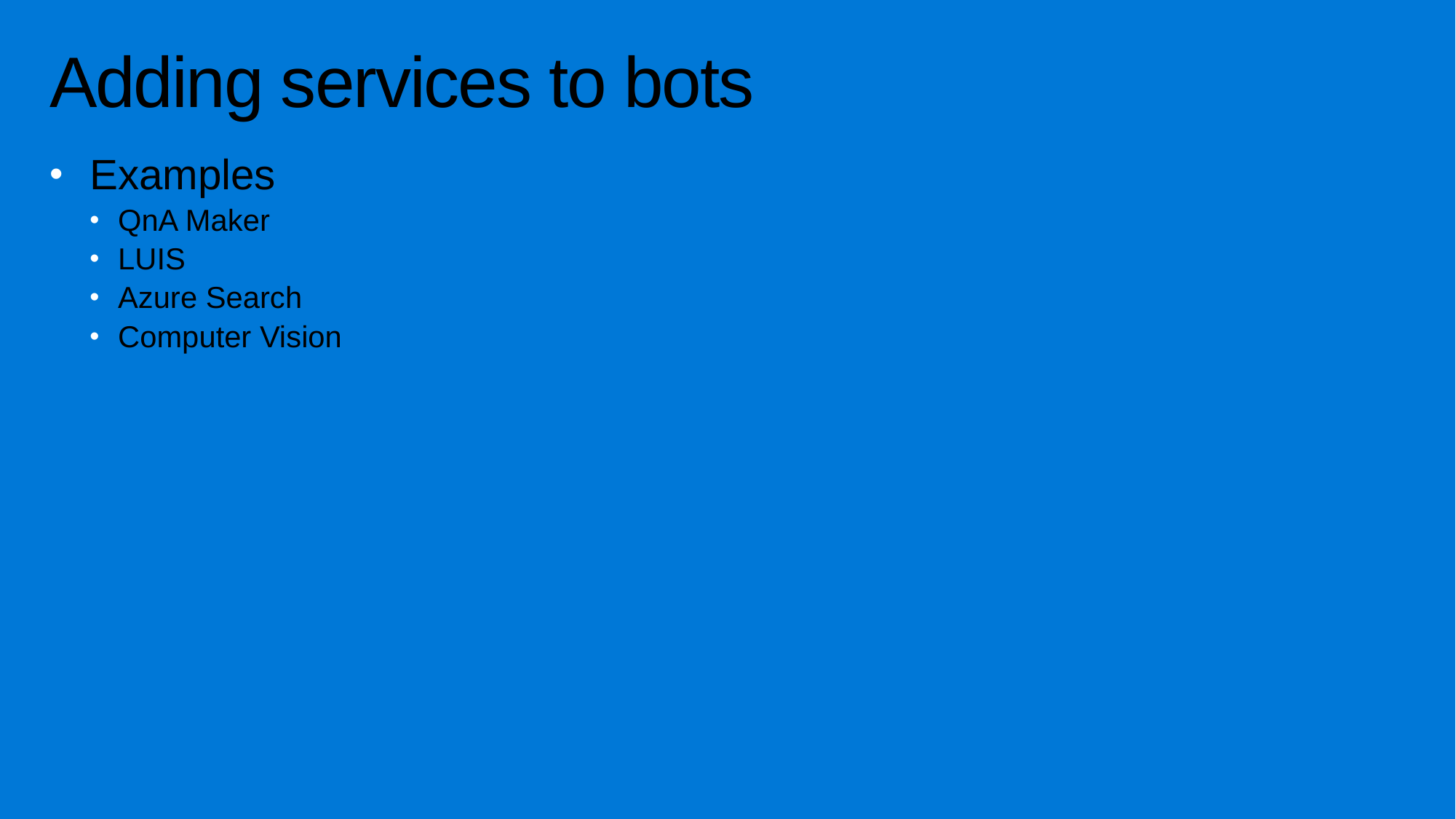

# Adding services to bots
Examples
QnA Maker
LUIS
Azure Search
Computer Vision